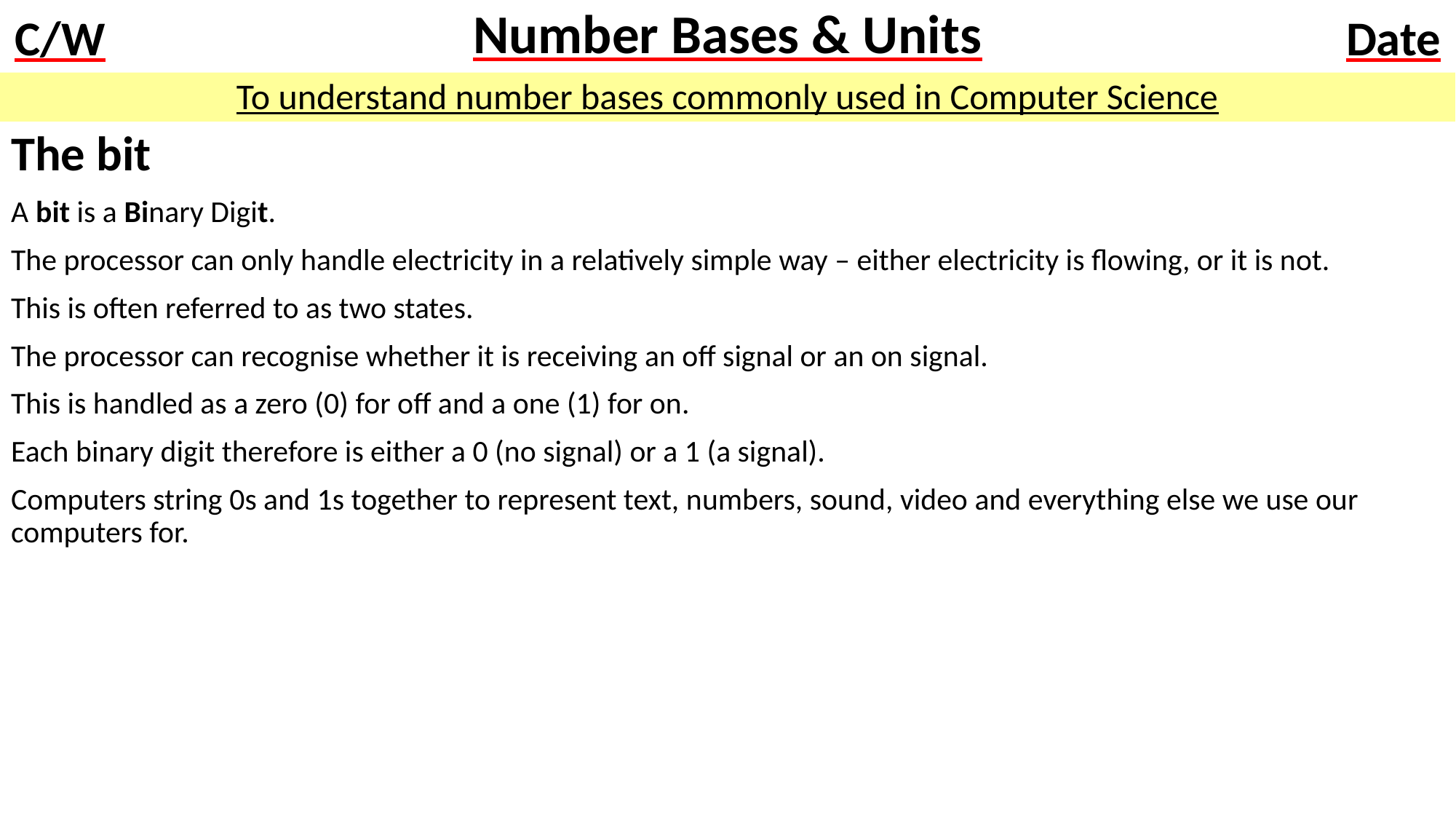

# Number Bases & Units
To understand number bases commonly used in Computer Science

The bit
A bit is a Binary Digit.
The processor can only handle electricity in a relatively simple way – either electricity is flowing, or it is not.
This is often referred to as two states.
The processor can recognise whether it is receiving an off signal or an on signal.
This is handled as a zero (0) for off and a one (1) for on.
Each binary digit therefore is either a 0 (no signal) or a 1 (a signal).
Computers string 0s and 1s together to represent text, numbers, sound, video and everything else we use our computers for.